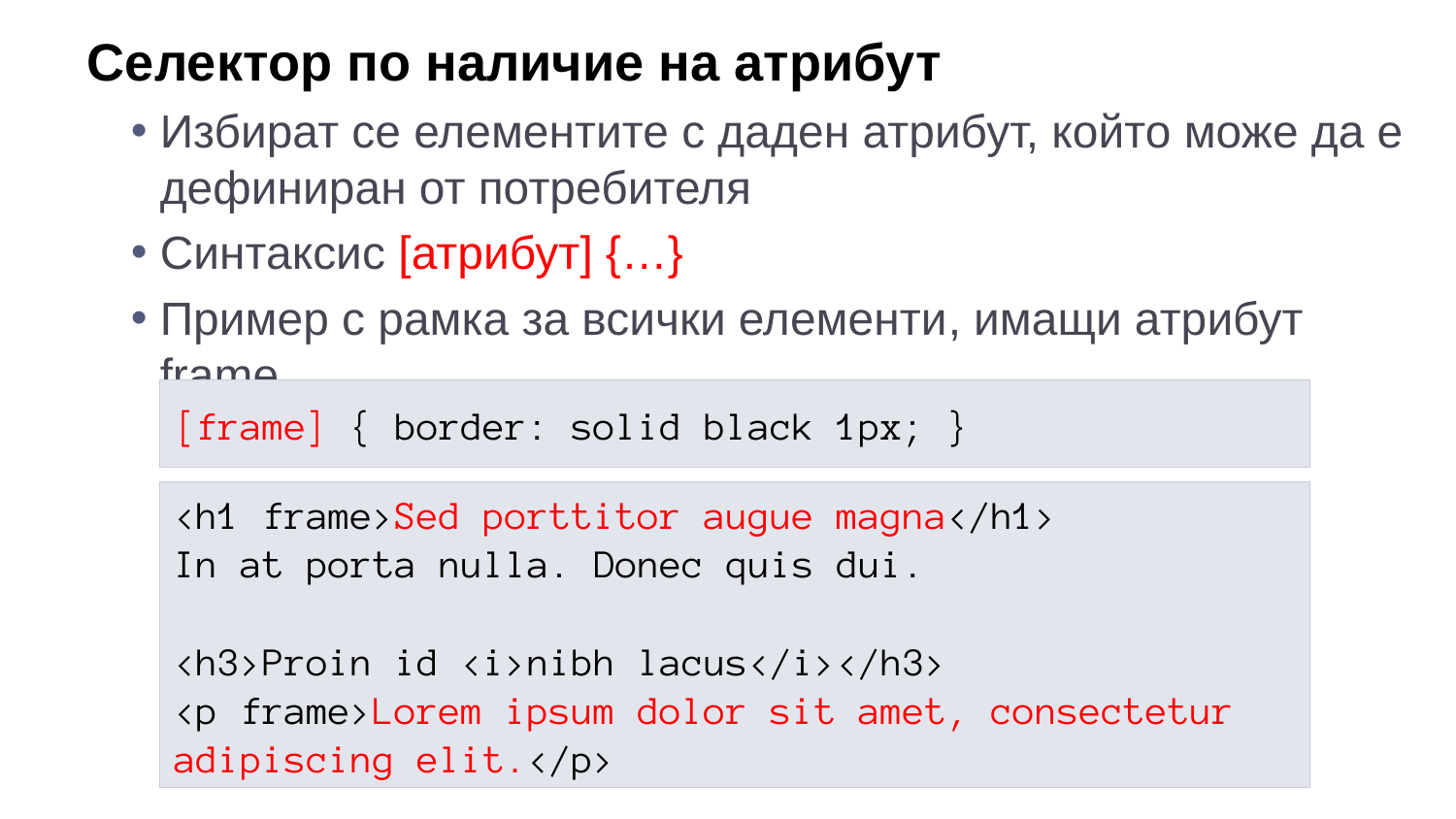

Селектор по наличие на атрибут
Избират се елементите с даден атрибут, който може да е дефиниран от потребителя
Синтаксис [атрибут] {…}
Пример с рамка за всички елементи, имащи атрибут frame

[frame] { border: solid black 1px; }
<h1 frame>Sed porttitor augue magna</h1>
In at porta nulla. Donec quis dui.

<h3>Proin id <i>nibh lacus</i></h3>
<p frame>Lorem ipsum dolor sit amet, consectetur
adipiscing elit.</p>